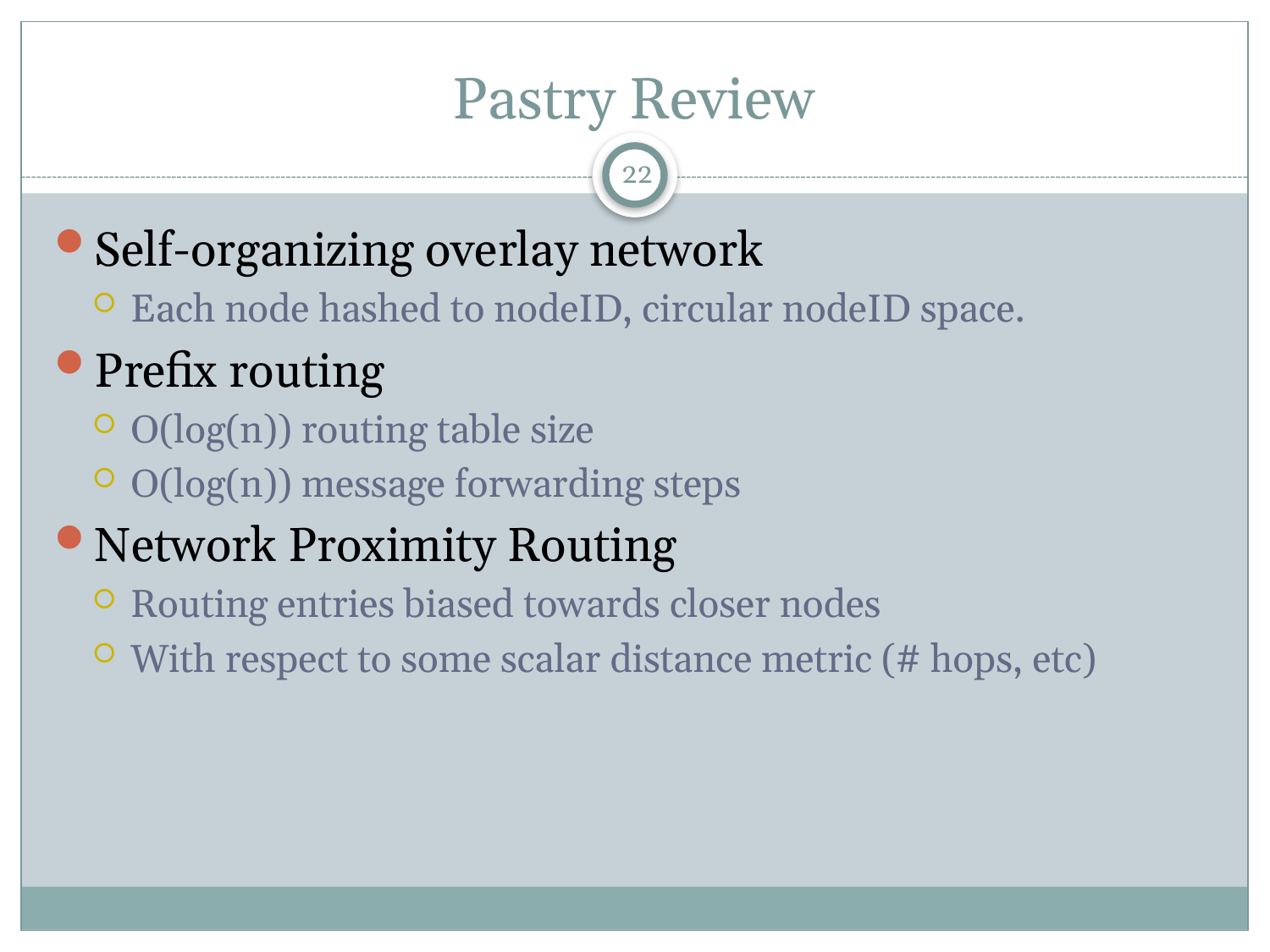

# Pastry Review
22
Self-organizing overlay network
Each node hashed to nodeID, circular nodeID space.
Prefix routing
O(log(n)) routing table size
O(log(n)) message forwarding steps
Network Proximity Routing
Routing entries biased towards closer nodes
With respect to some scalar distance metric (# hops, etc)